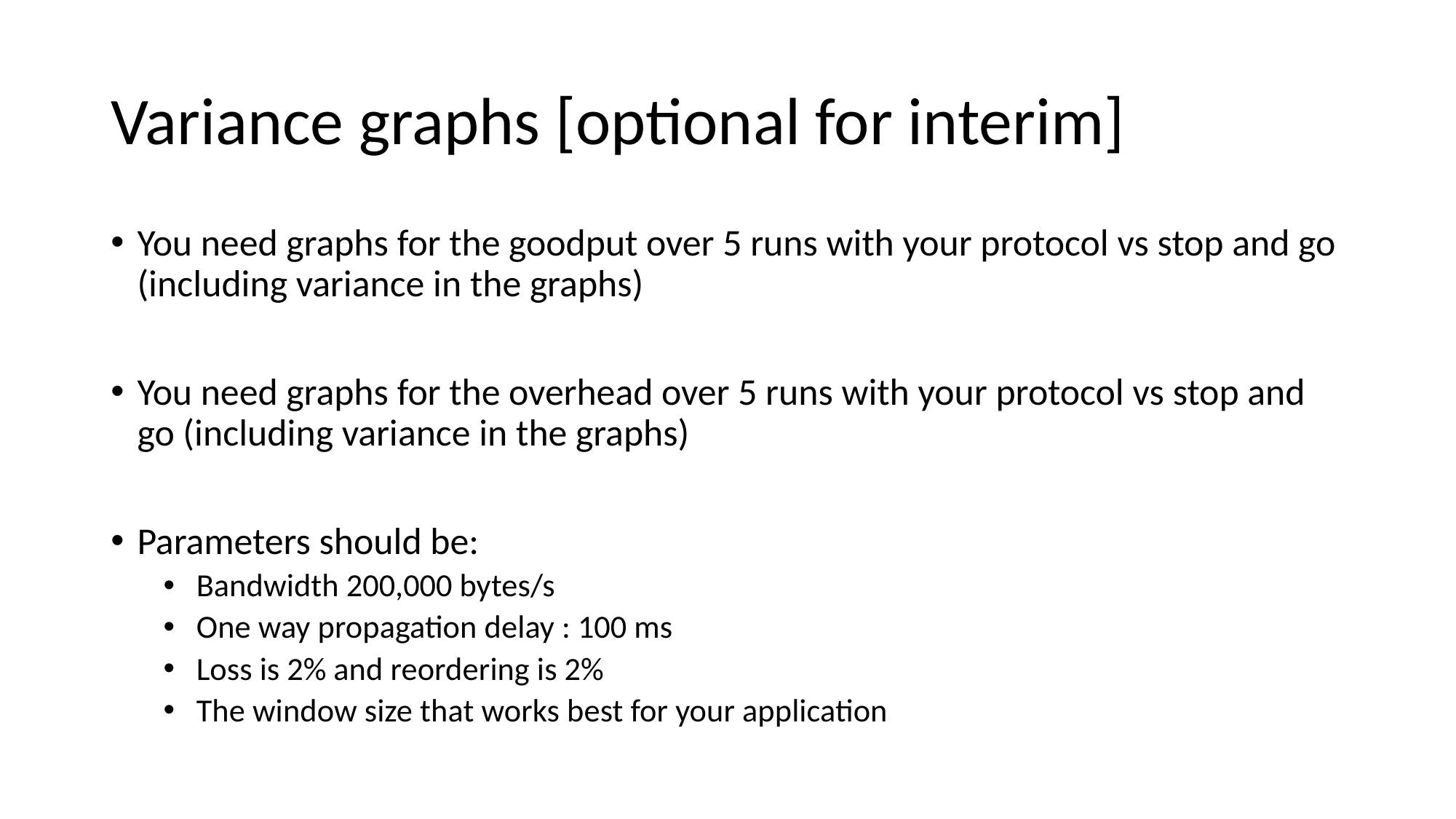

# Variance graphs [optional for interim]
You need graphs for the goodput over 5 runs with your protocol vs stop and go (including variance in the graphs)

You need graphs for the overhead over 5 runs with your protocol vs stop and go (including variance in the graphs)

Parameters should be:
Bandwidth 200,000 bytes/s
One way propagation delay : 100 ms
Loss is 2% and reordering is 2%
The window size that works best for your application